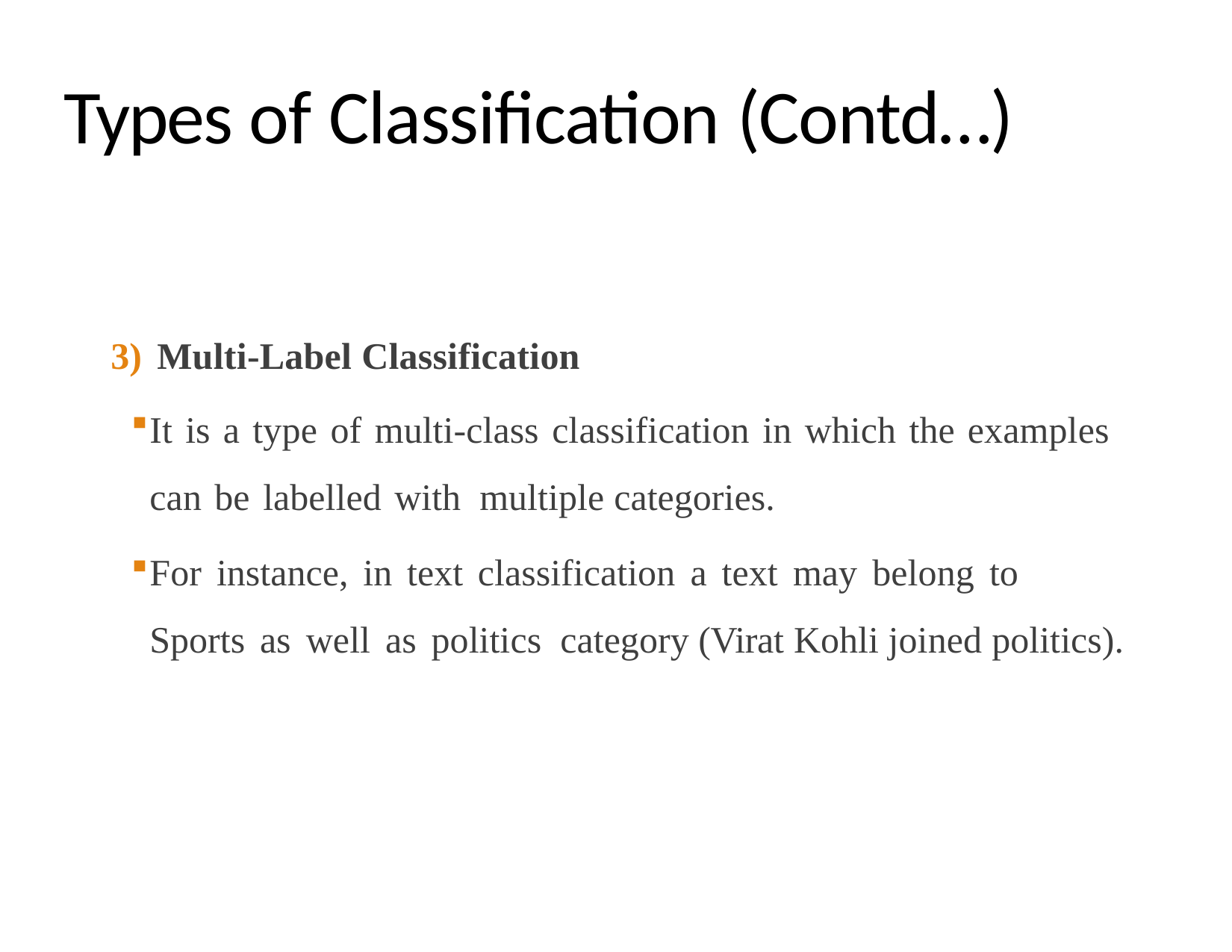

# Types of Classification (Contd…)
Multi-Label Classification
It is a type of multi-class classification in which the examples can be labelled with  multiple categories.
For instance, in text classification a text may belong to Sports as well as politics  category (Virat Kohli joined politics).